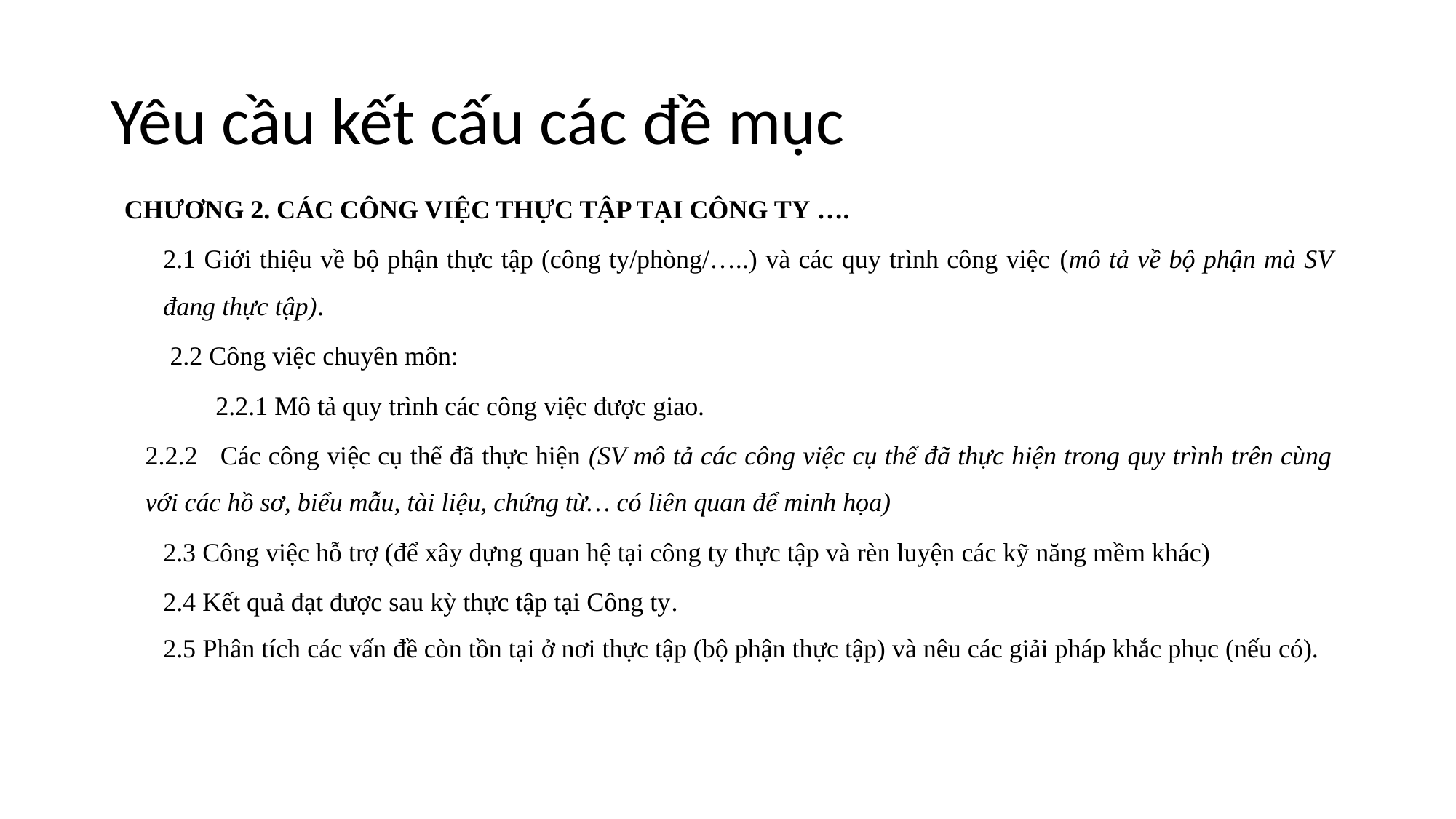

# Yêu cầu kết cấu các đề mục
CHƯƠNG 2. CÁC CÔNG VIỆC THỰC TẬP TẠI CÔNG TY ….
2.1 Giới thiệu về bộ phận thực tập (công ty/phòng/…..) và các quy trình công việc (mô tả về bộ phận mà SV đang thực tập).
 2.2 Công việc chuyên môn:
2.2.1 Mô tả quy trình các công việc được giao.
	2.2.2   Các công việc cụ thể đã thực hiện (SV mô tả các công việc cụ thể đã thực hiện trong quy trình trên cùng với các hồ sơ, biểu mẫu, tài liệu, chứng từ… có liên quan để minh họa)
2.3 Công việc hỗ trợ (để xây dựng quan hệ tại công ty thực tập và rèn luyện các kỹ năng mềm khác)
2.4 Kết quả đạt được sau kỳ thực tập tại Công ty.
2.5 Phân tích các vấn đề còn tồn tại ở nơi thực tập (bộ phận thực tập) và nêu các giải pháp khắc phục (nếu có).